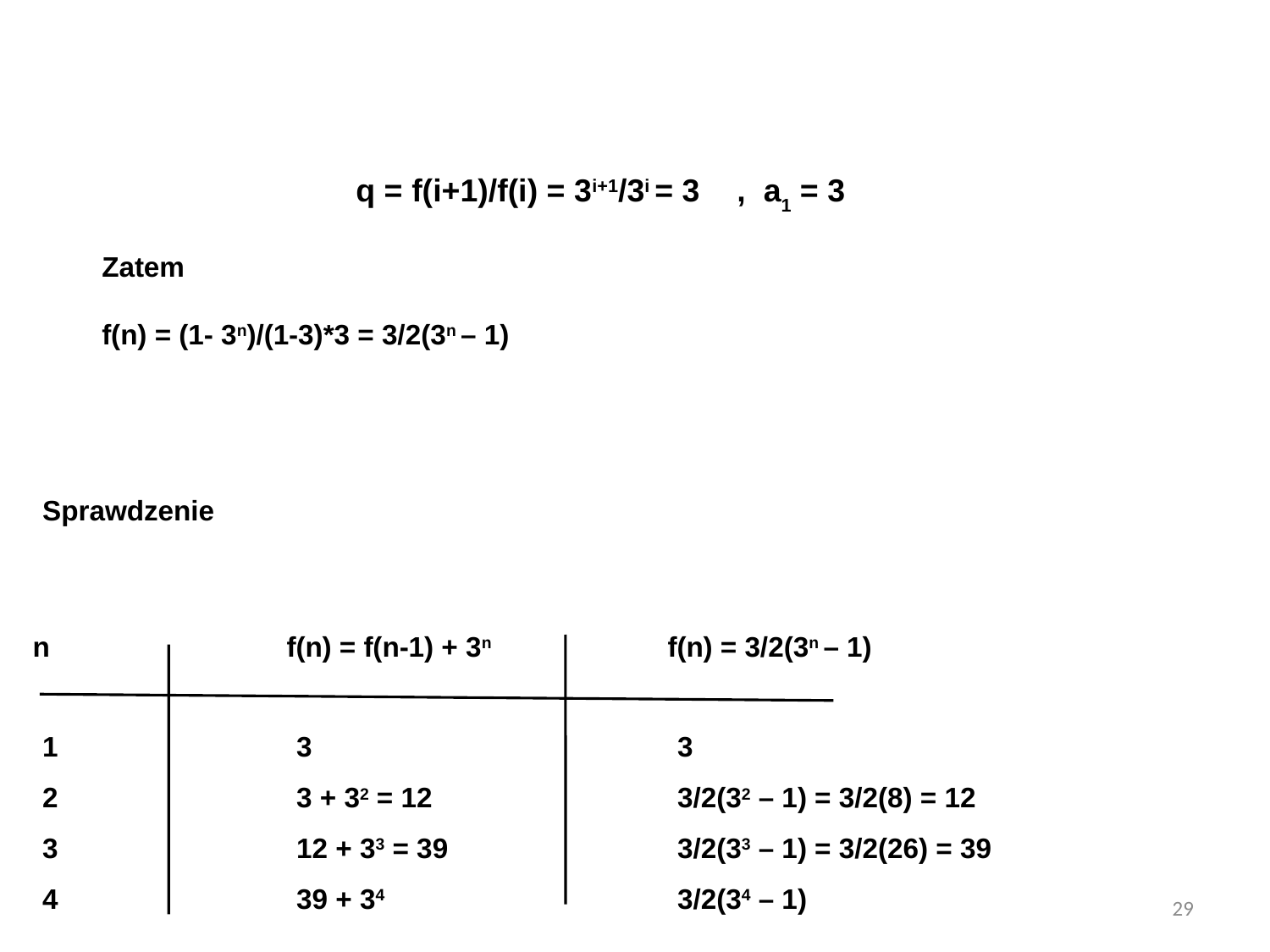

q = f(i+1)/f(i) = 3i+1/3i = 3	,  a1 = 3

Zatem

f(n) = (1- 3n)/(1-3)*3 = 3/2(3n – 1)
Sprawdzenie

n		f(n) = f(n-1) + 3n		f(n) = 3/2(3n – 1)

1		3			3
2		3 + 32 = 12		3/2(32 – 1) = 3/2(8) = 12
3		12 + 33 = 39		3/2(33 – 1) = 3/2(26) = 39
4		39 + 34			3/2(34 – 1)

29